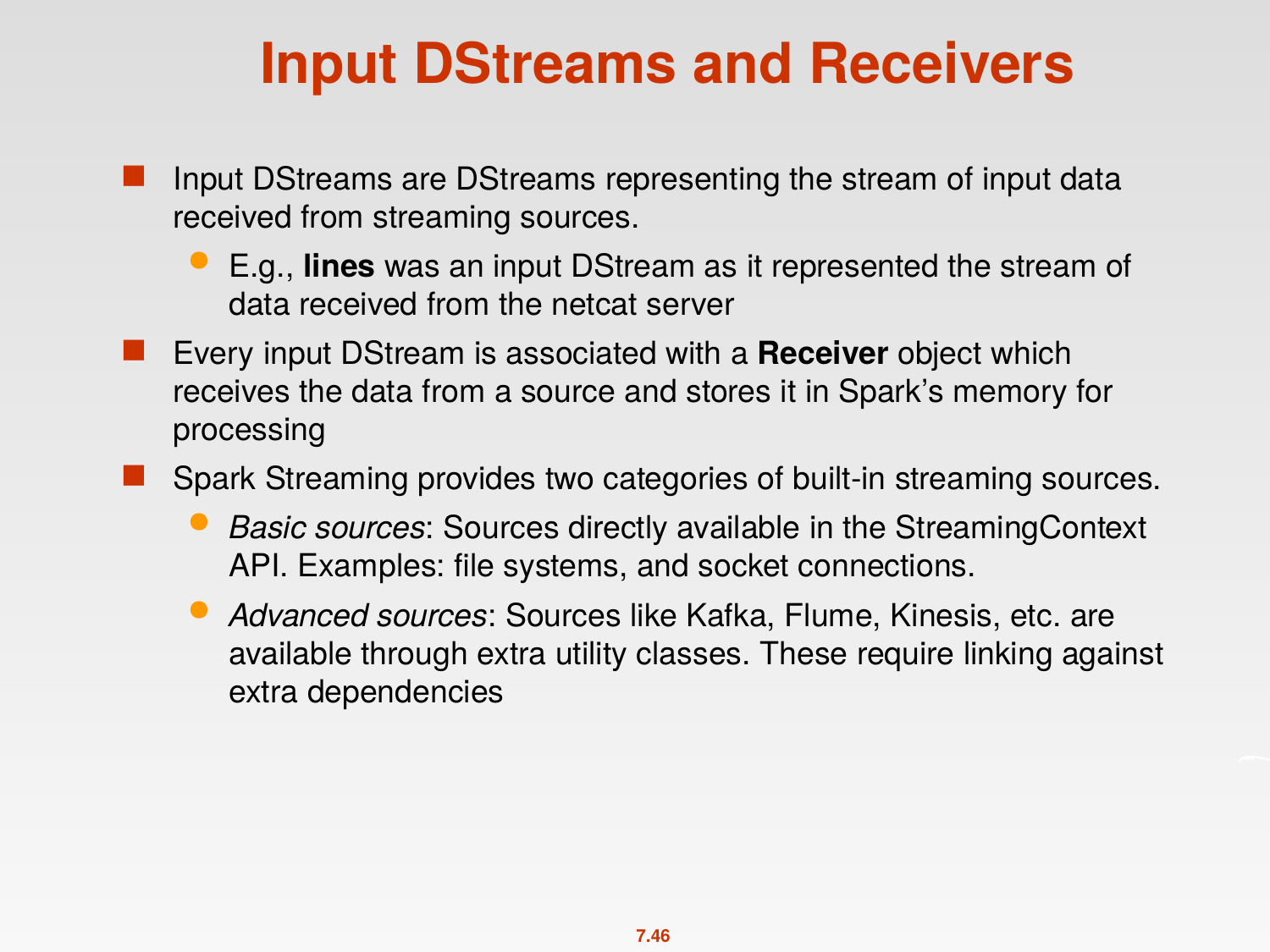

# Input DStreams and Receivers
Input DStreams are DStreams representing the stream of input data received from streaming sources.
E.g., lines was an input DStream as it represented the stream of data received from the netcat server
Every input DStream is associated with a Receiver object which receives the data from a source and stores it in Spark’s memory for processing
Spark Streaming provides two categories of built-in streaming sources.
Basic sources: Sources directly available in the StreamingContext API. Examples: file systems, and socket connections.
Advanced sources: Sources like Kafka, Flume, Kinesis, etc. are available through extra utility classes. These require linking against extra dependencies